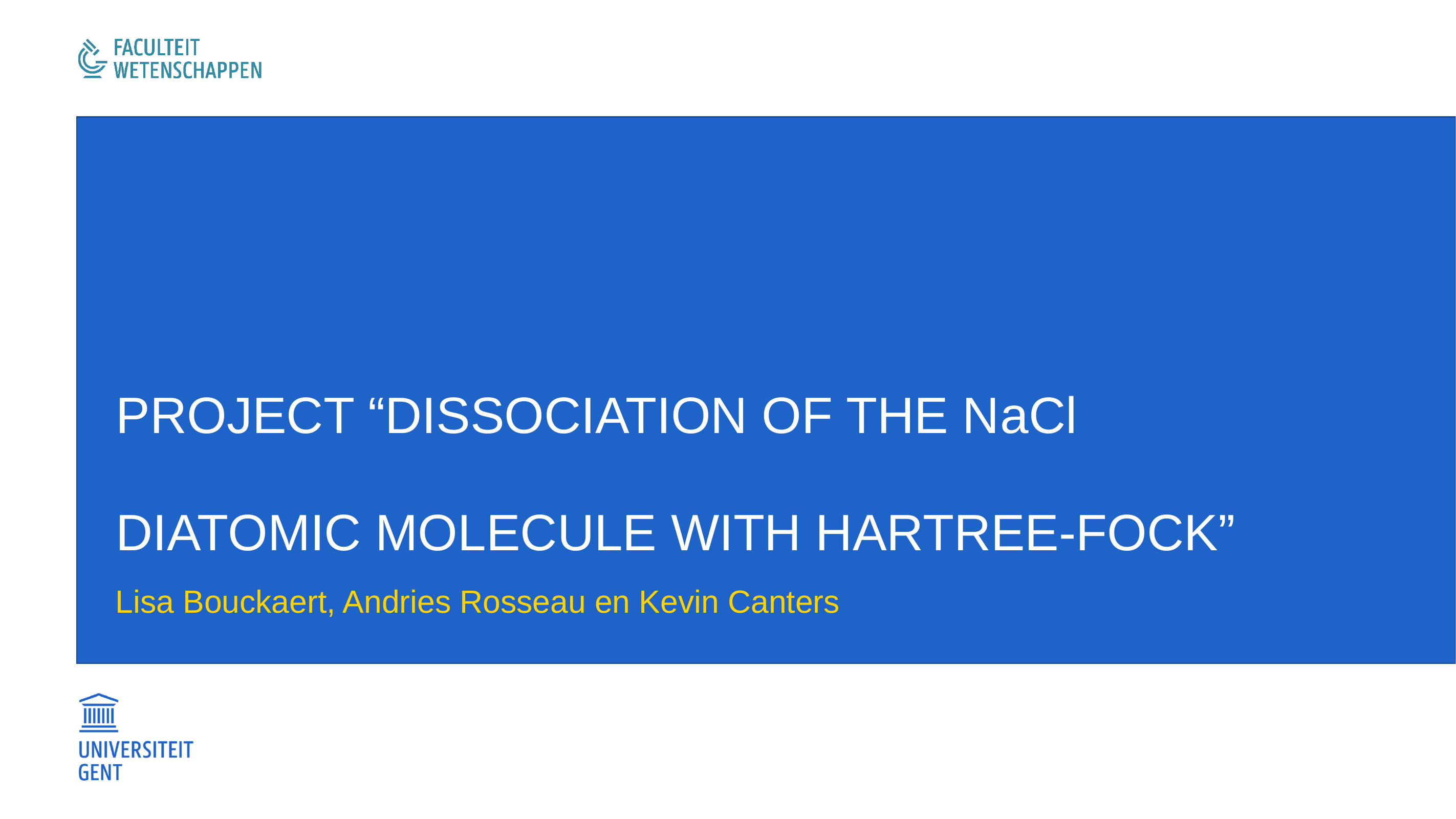

# Project “Dissociation of the NaCl diatomic molecule with Hartree-Fock”
Lisa Bouckaert, Andries Rosseau en Kevin Canters